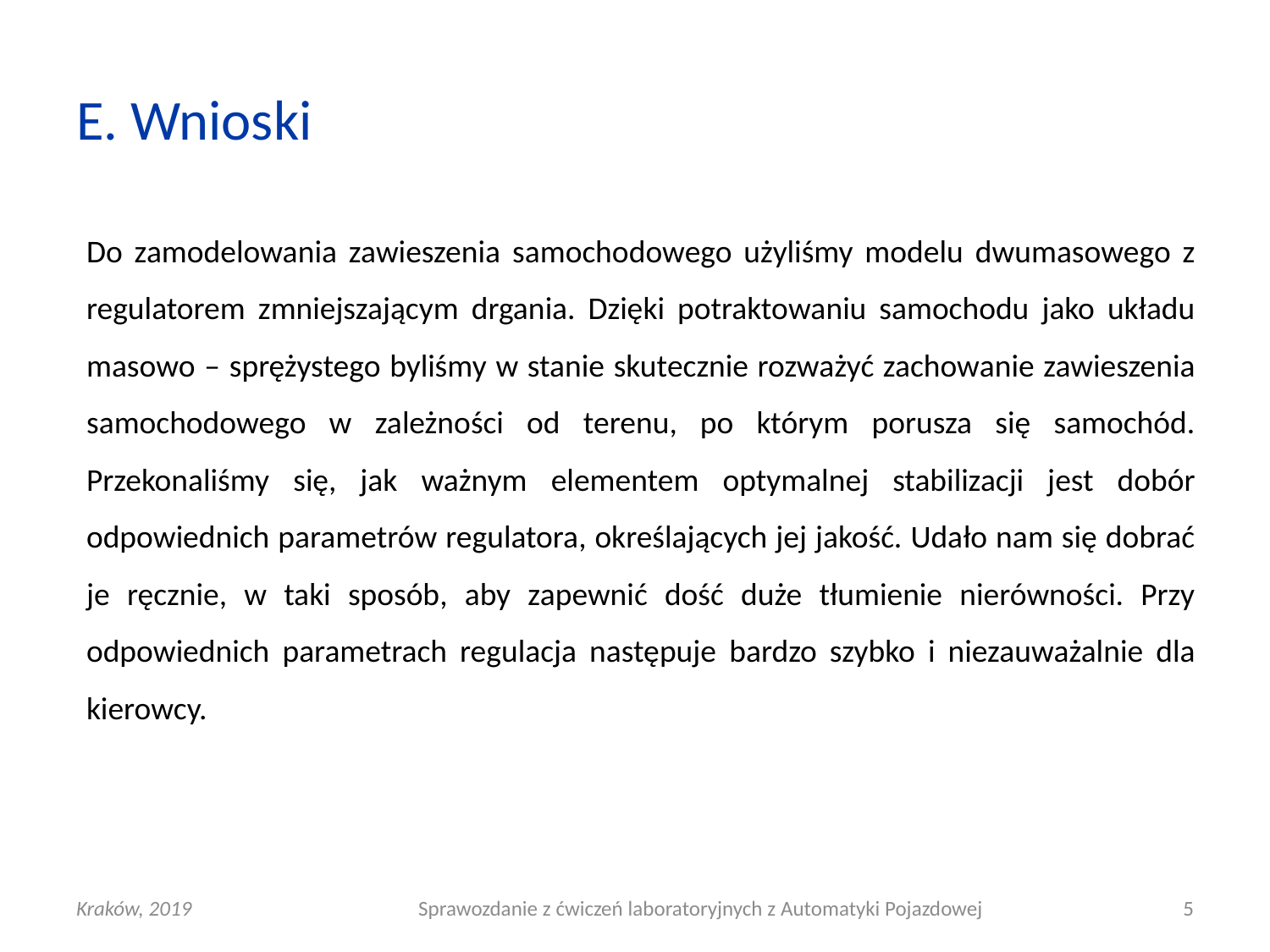

# E. Wnioski

Do zamodelowania zawieszenia samochodowego użyliśmy modelu dwumasowego z regulatorem zmniejszającym drgania. Dzięki potraktowaniu samochodu jako układu masowo – sprężystego byliśmy w stanie skutecznie rozważyć zachowanie zawieszenia samochodowego w zależności od terenu, po którym porusza się samochód. Przekonaliśmy się, jak ważnym elementem optymalnej stabilizacji jest dobór odpowiednich parametrów regulatora, określających jej jakość. Udało nam się dobrać je ręcznie, w taki sposób, aby zapewnić dość duże tłumienie nierówności. Przy odpowiednich parametrach regulacja następuje bardzo szybko i niezauważalnie dla kierowcy.
Kraków, 2019
Sprawozdanie z ćwiczeń laboratoryjnych z Automatyki Pojazdowej
5